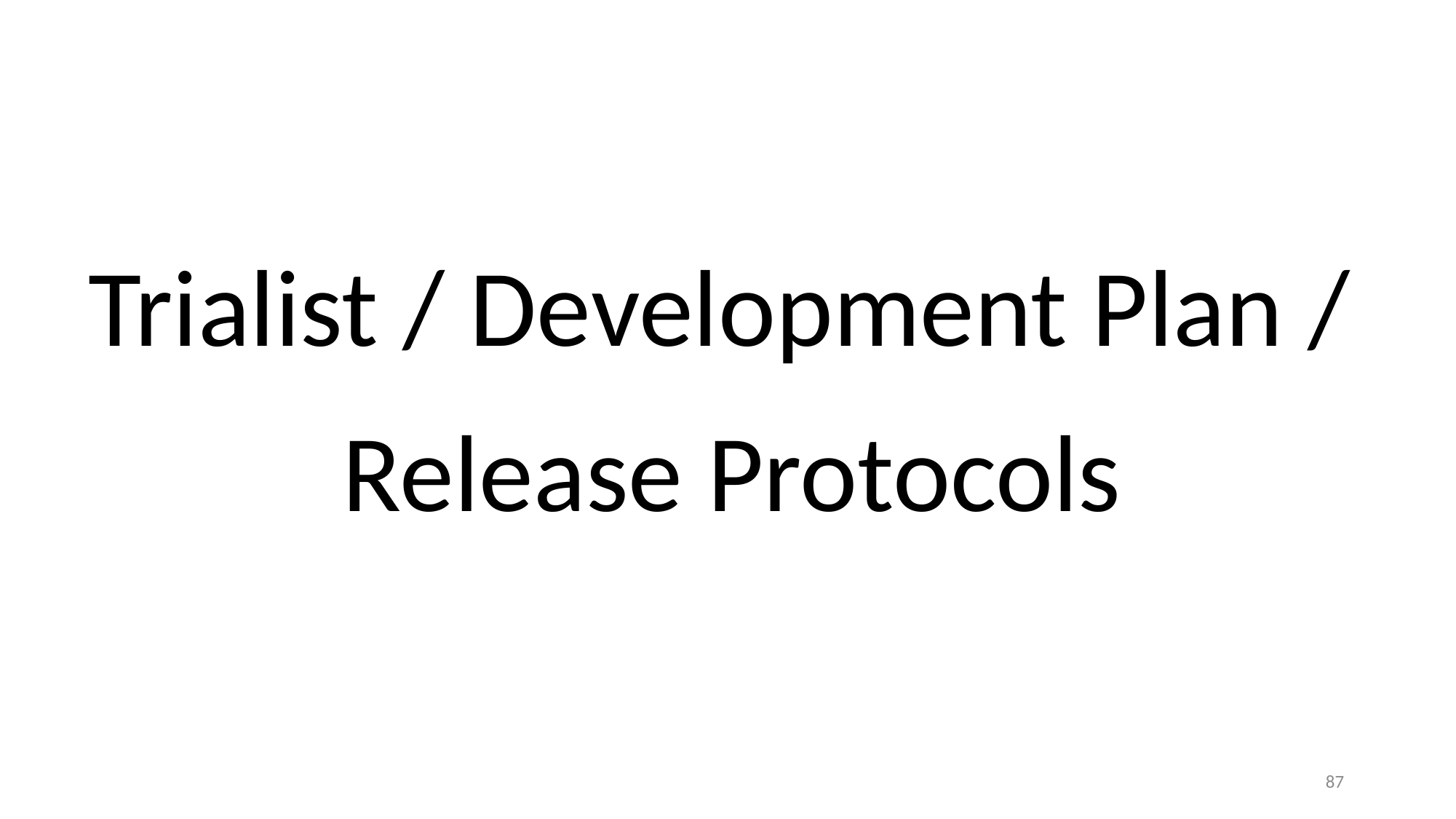

Trialist / Development Plan /
Release Protocols
87